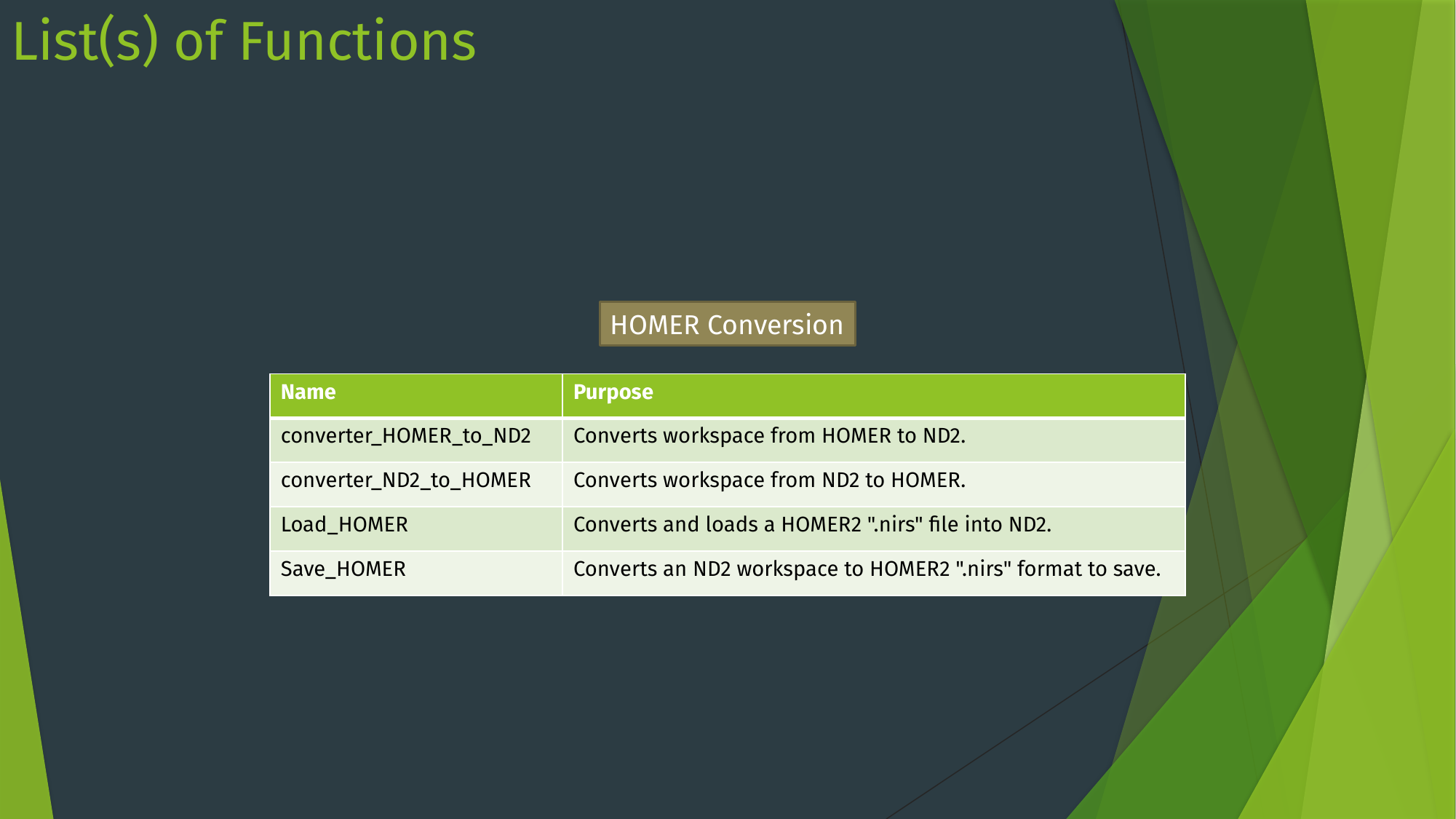

# List(s) of Functions
HOMER Conversion
| Name | Purpose |
| --- | --- |
| converter\_HOMER\_to\_ND2 | Converts workspace from HOMER to ND2. |
| converter\_ND2\_to\_HOMER | Converts workspace from ND2 to HOMER. |
| Load\_HOMER | Converts and loads a HOMER2 ".nirs" file into ND2. |
| Save\_HOMER | Converts an ND2 workspace to HOMER2 ".nirs" format to save. |